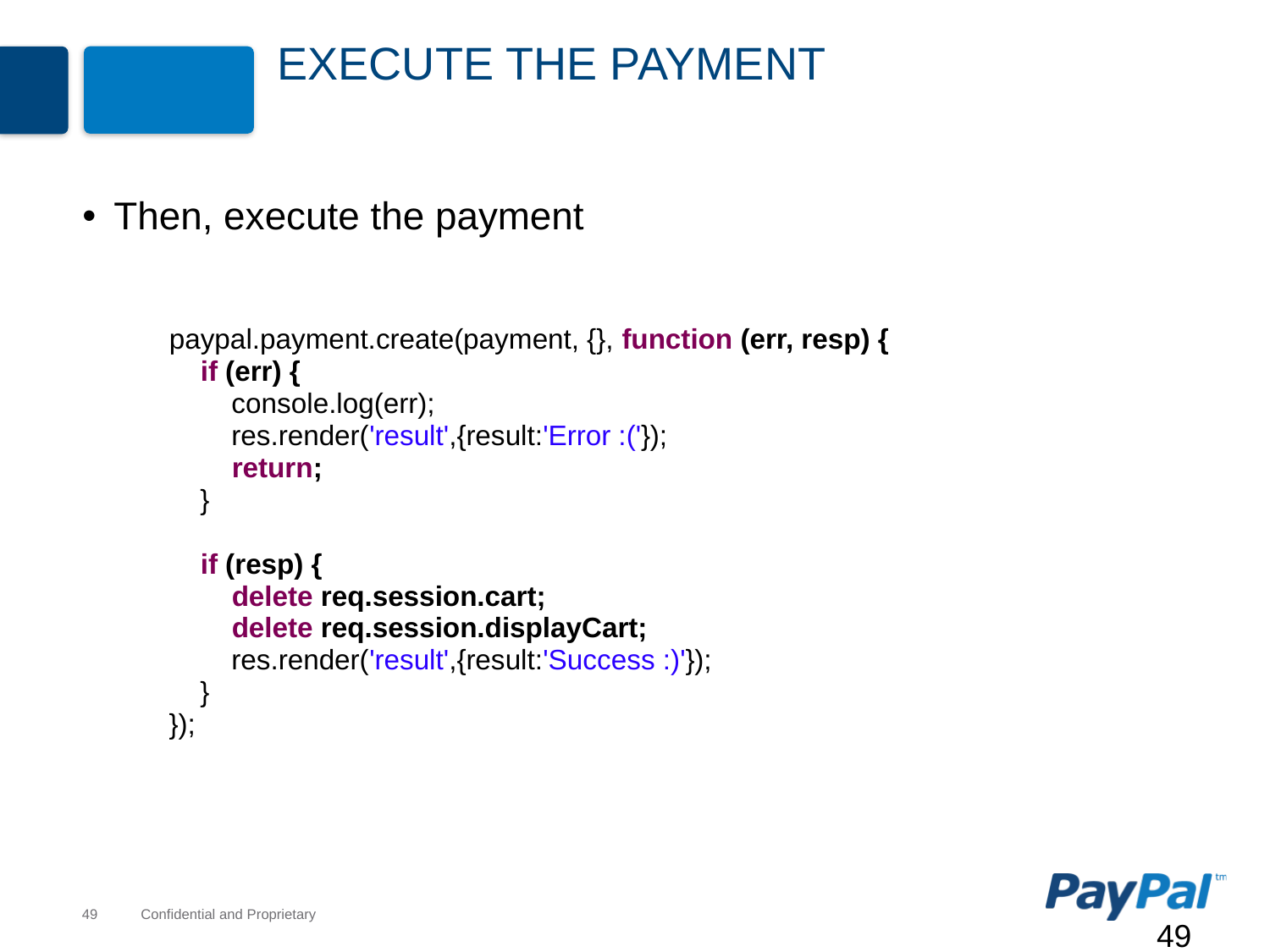

# Execute the Payment
Then, execute the payment
     paypal.payment.create(payment, {}, function (err, resp) {
         if (err) {
             console.log(err);
             res.render('result',{result:'Error :('});
             return;
         }
         if (resp) {
             delete req.session.cart;
             delete req.session.displayCart;
             res.render('result',{result:'Success :)'});
         }
     });

49